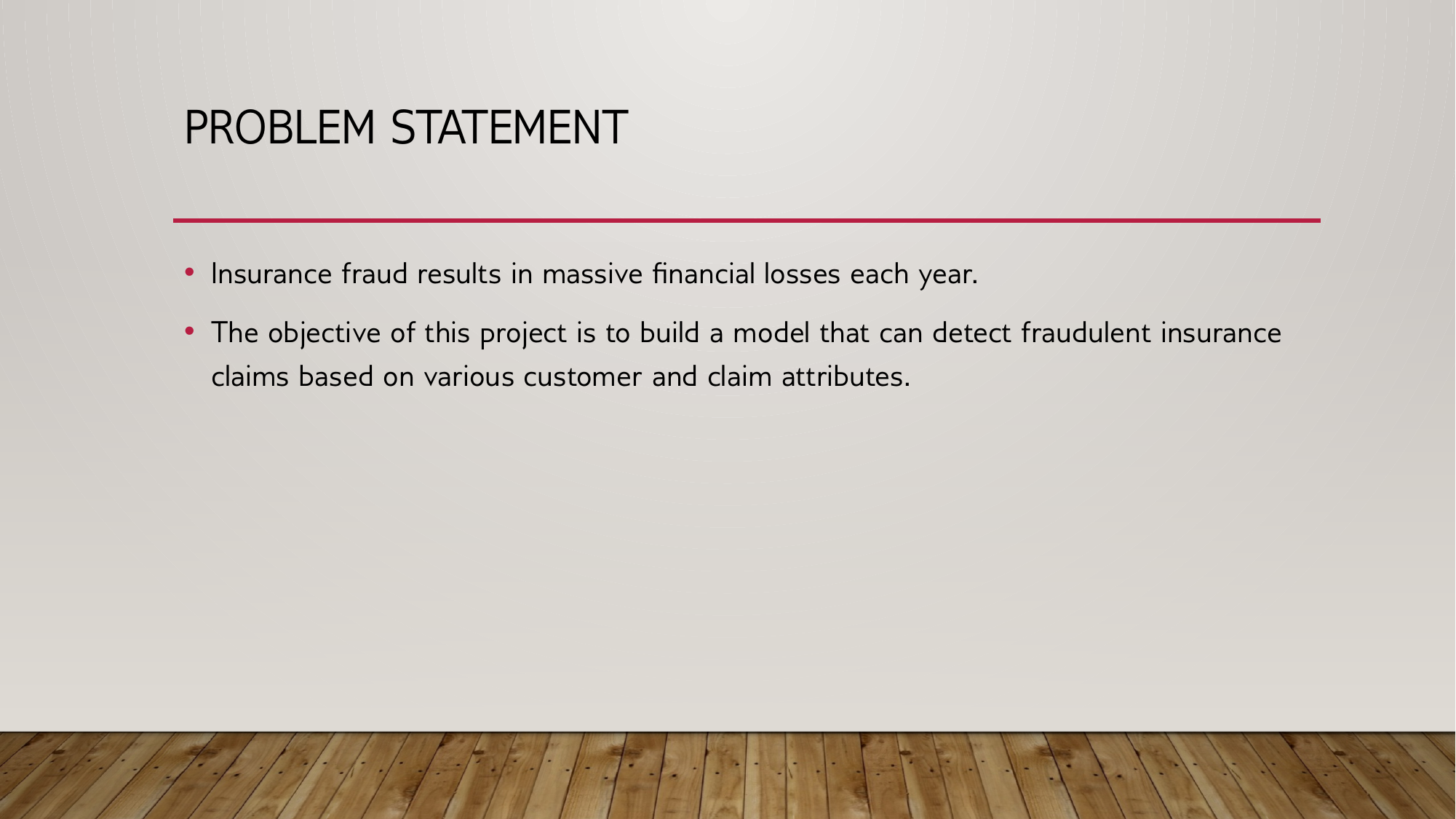

# Problem Statement
Insurance fraud results in massive financial losses each year.
The objective of this project is to build a model that can detect fraudulent insurance claims based on various customer and claim attributes.